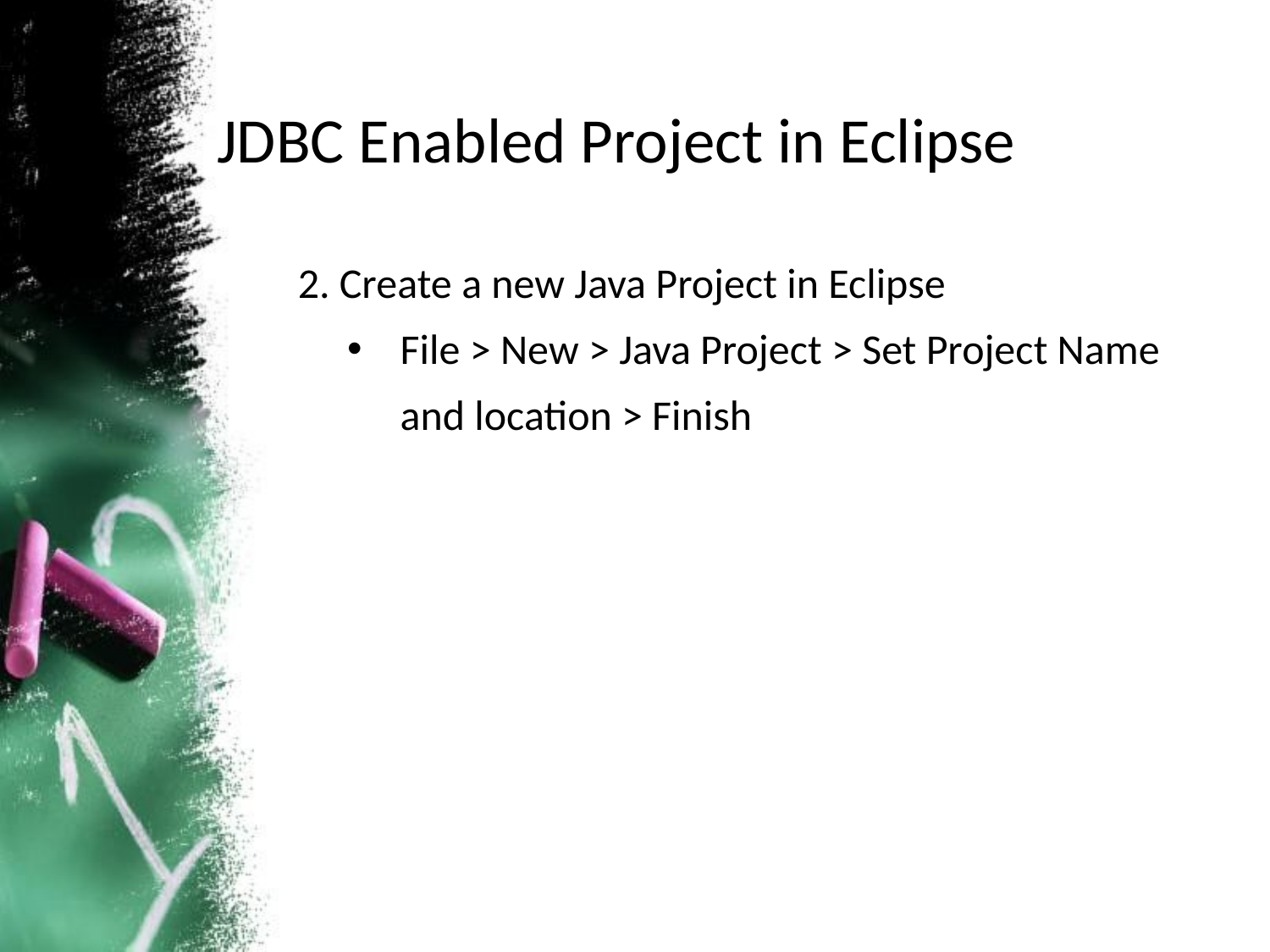

# JDBC Enabled Project in Eclipse
2. Create a new Java Project in Eclipse
File > New > Java Project > Set Project Name and location > Finish